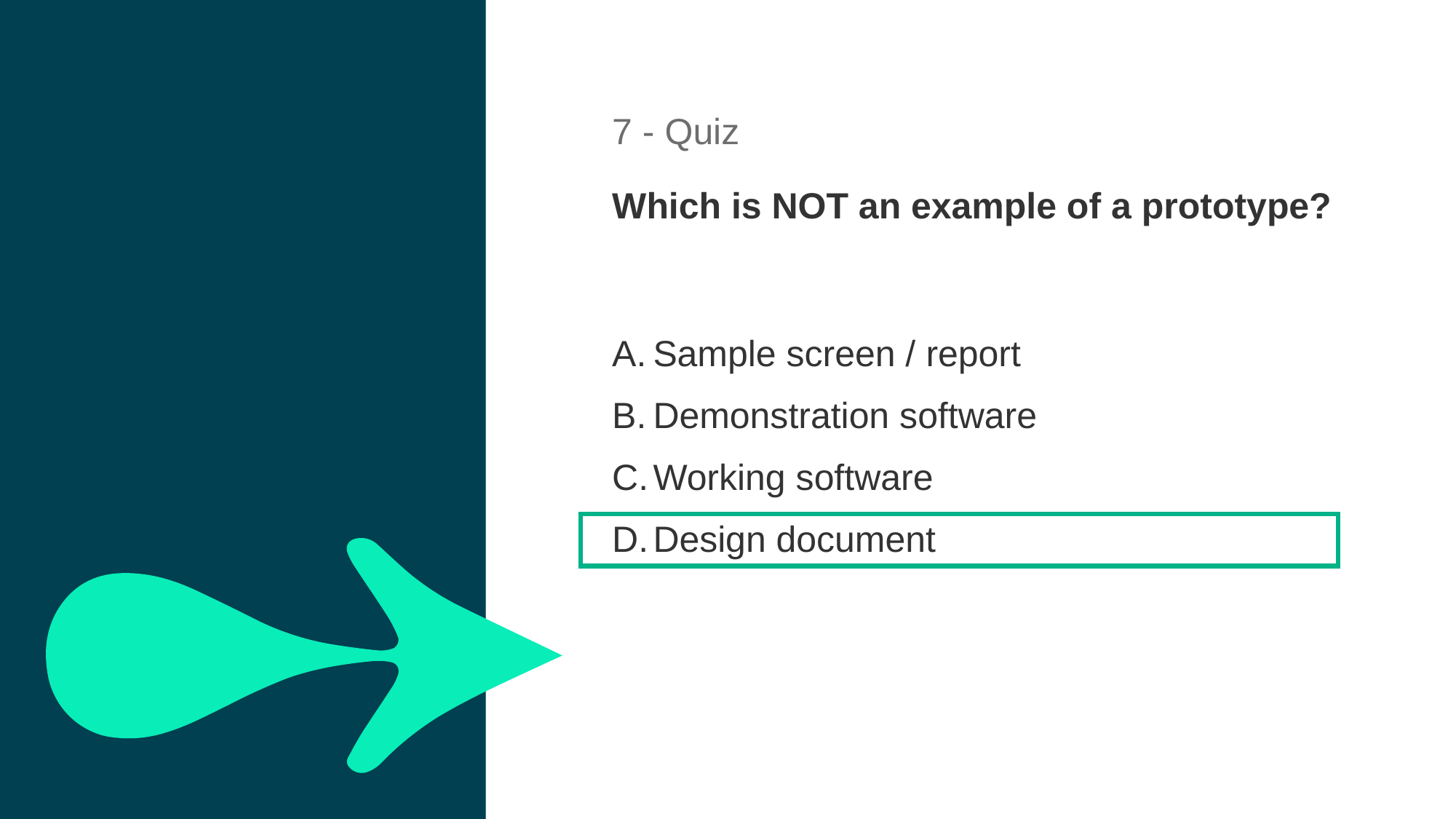

7 - Quiz
Which is NOT an example of a prototype?
20sec
Sample screen / report
Demonstration software
Working software
Design document